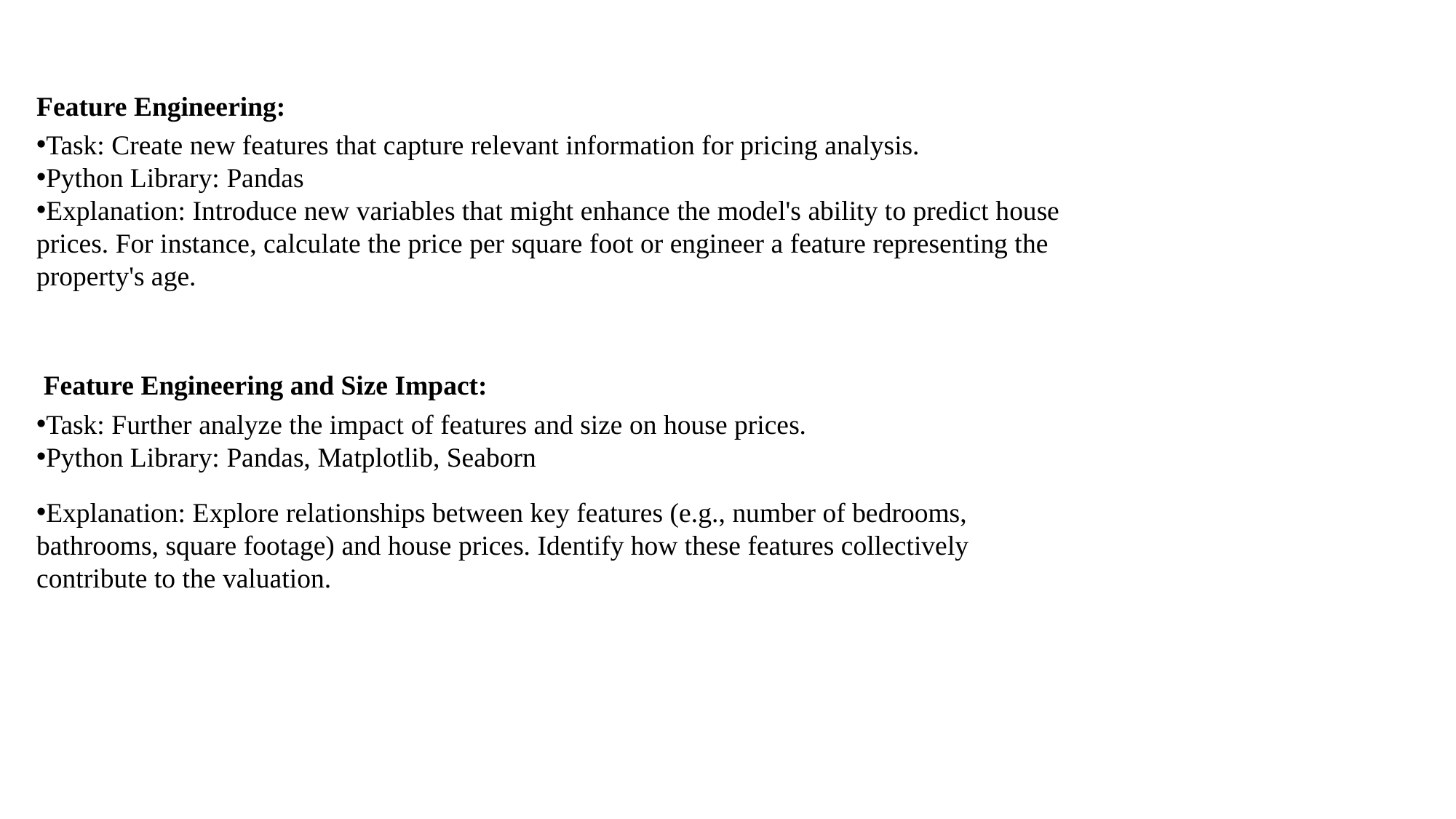

Feature Engineering:
Task: Create new features that capture relevant information for pricing analysis.
Python Library: Pandas
Explanation: Introduce new variables that might enhance the model's ability to predict house prices. For instance, calculate the price per square foot or engineer a feature representing the property's age.
 Feature Engineering and Size Impact:
Task: Further analyze the impact of features and size on house prices.
Python Library: Pandas, Matplotlib, Seaborn
Explanation: Explore relationships between key features (e.g., number of bedrooms, bathrooms, square footage) and house prices. Identify how these features collectively contribute to the valuation.